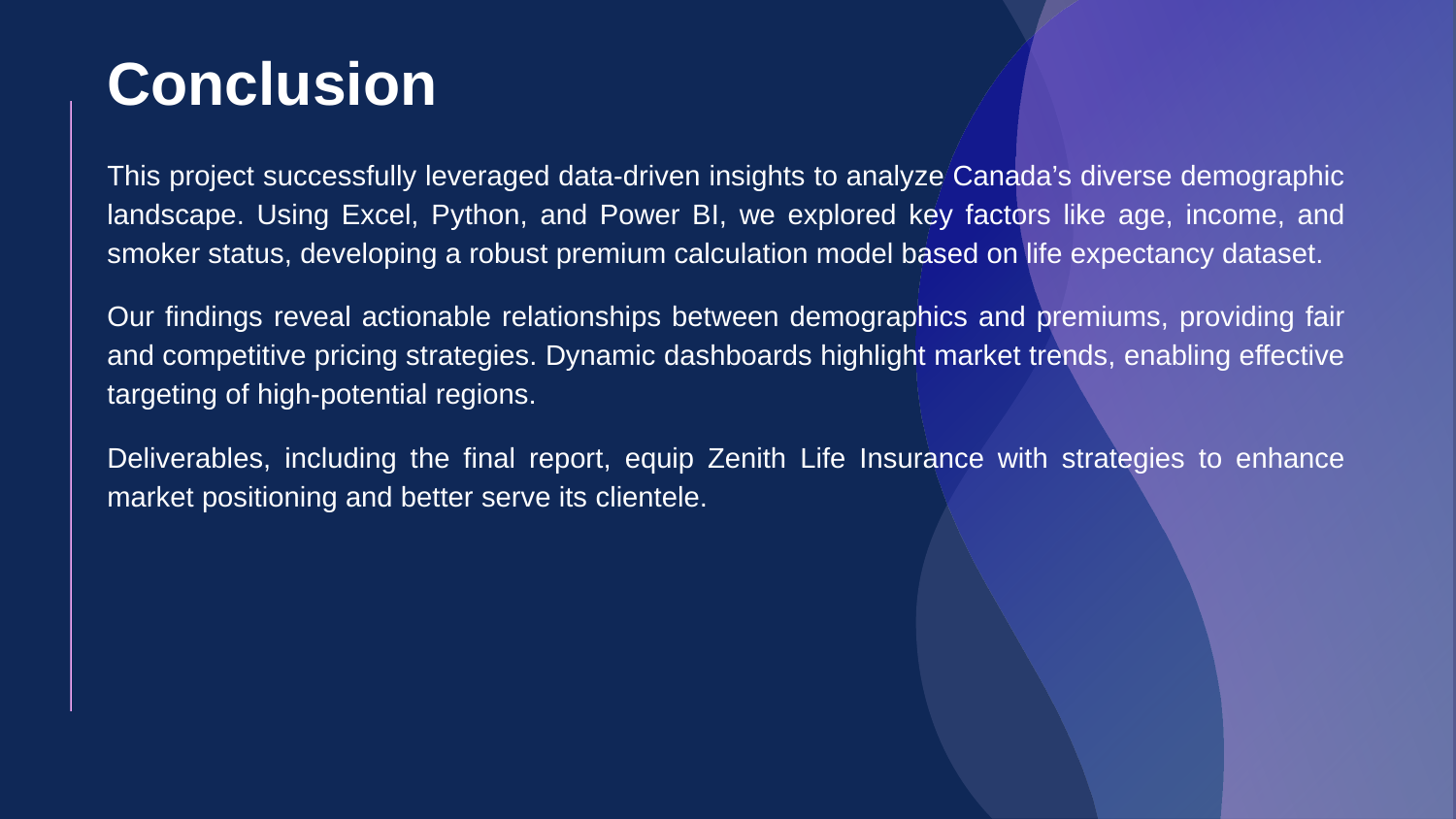

# Conclusion
This project successfully leveraged data-driven insights to analyze Canada’s diverse demographic landscape. Using Excel, Python, and Power BI, we explored key factors like age, income, and smoker status, developing a robust premium calculation model based on life expectancy dataset.
Our findings reveal actionable relationships between demographics and premiums, providing fair and competitive pricing strategies. Dynamic dashboards highlight market trends, enabling effective targeting of high-potential regions.
Deliverables, including the final report, equip Zenith Life Insurance with strategies to enhance market positioning and better serve its clientele.